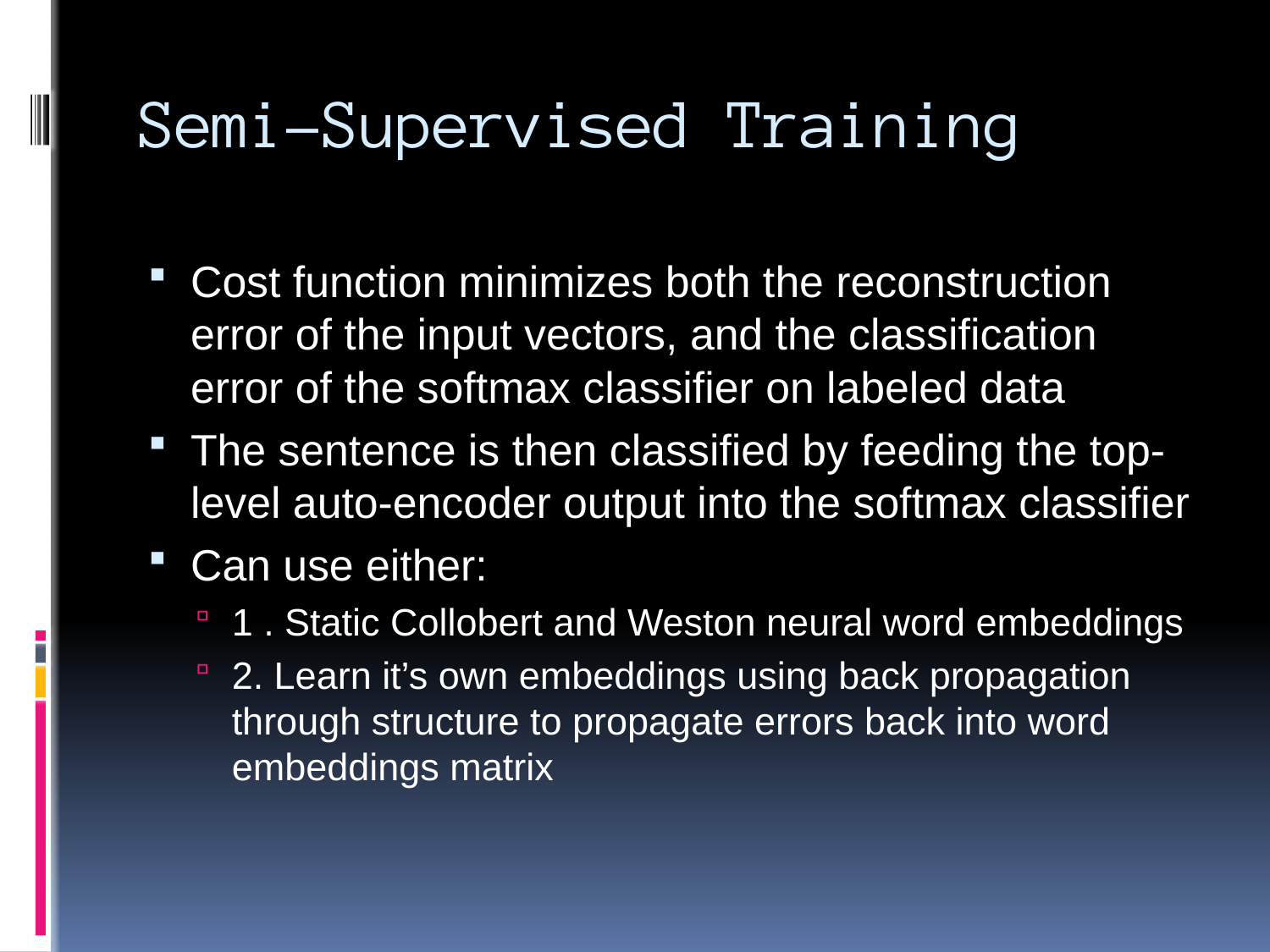

# Semi-Supervised Training
Cost function minimizes both the reconstruction error of the input vectors, and the classification error of the softmax classifier on labeled data
The sentence is then classified by feeding the top-level auto-encoder output into the softmax classifier
Can use either:
1 . Static Collobert and Weston neural word embeddings
2. Learn it’s own embeddings using back propagation through structure to propagate errors back into word embeddings matrix